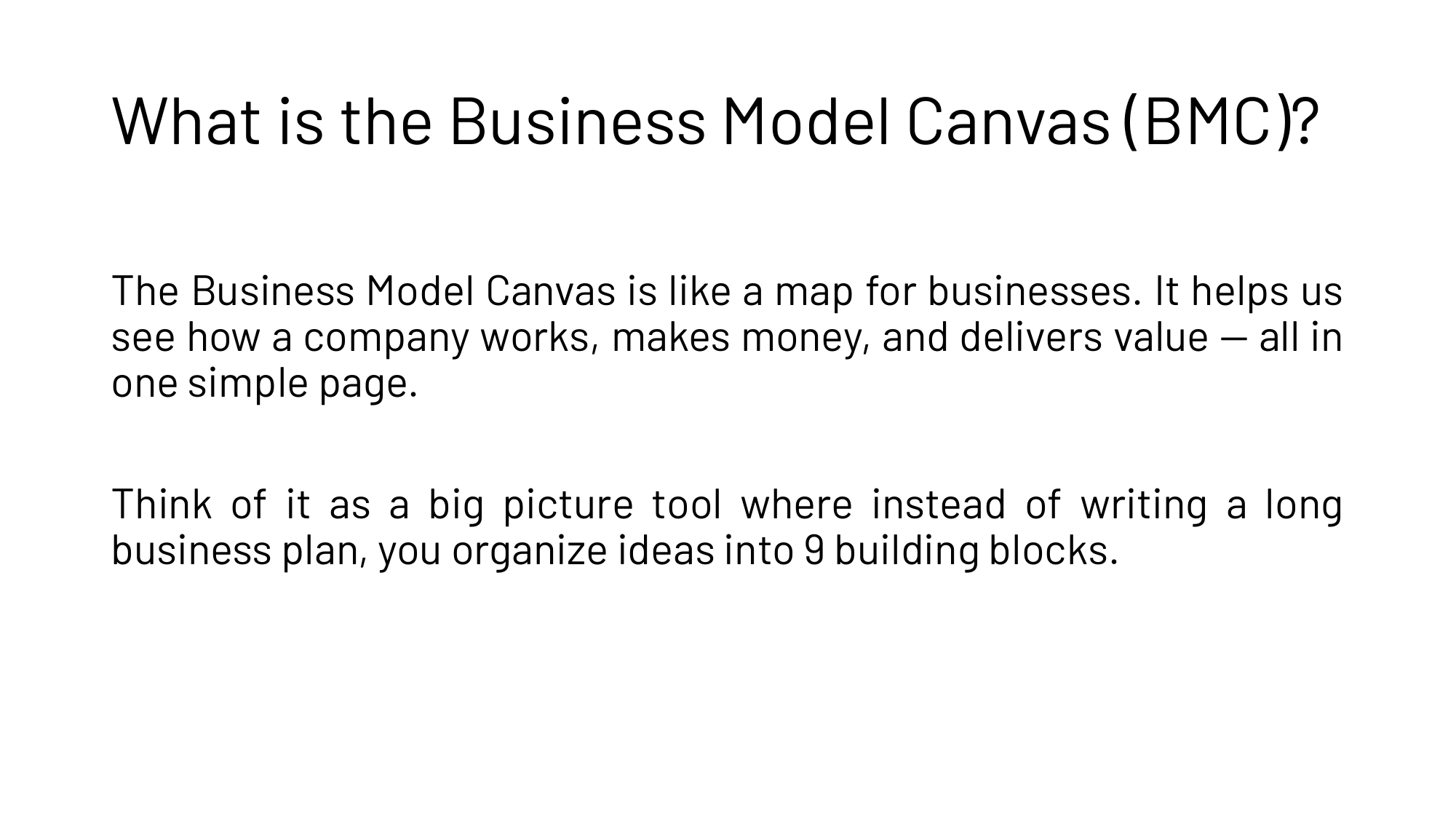

# What is the Business Model Canvas (BMC)?
The Business Model Canvas is like a map for businesses. It helps us see how a company works, makes money, and delivers value — all in one simple page.

Think of it as a big picture tool where instead of writing a long business plan, you organize ideas into 9 building blocks.